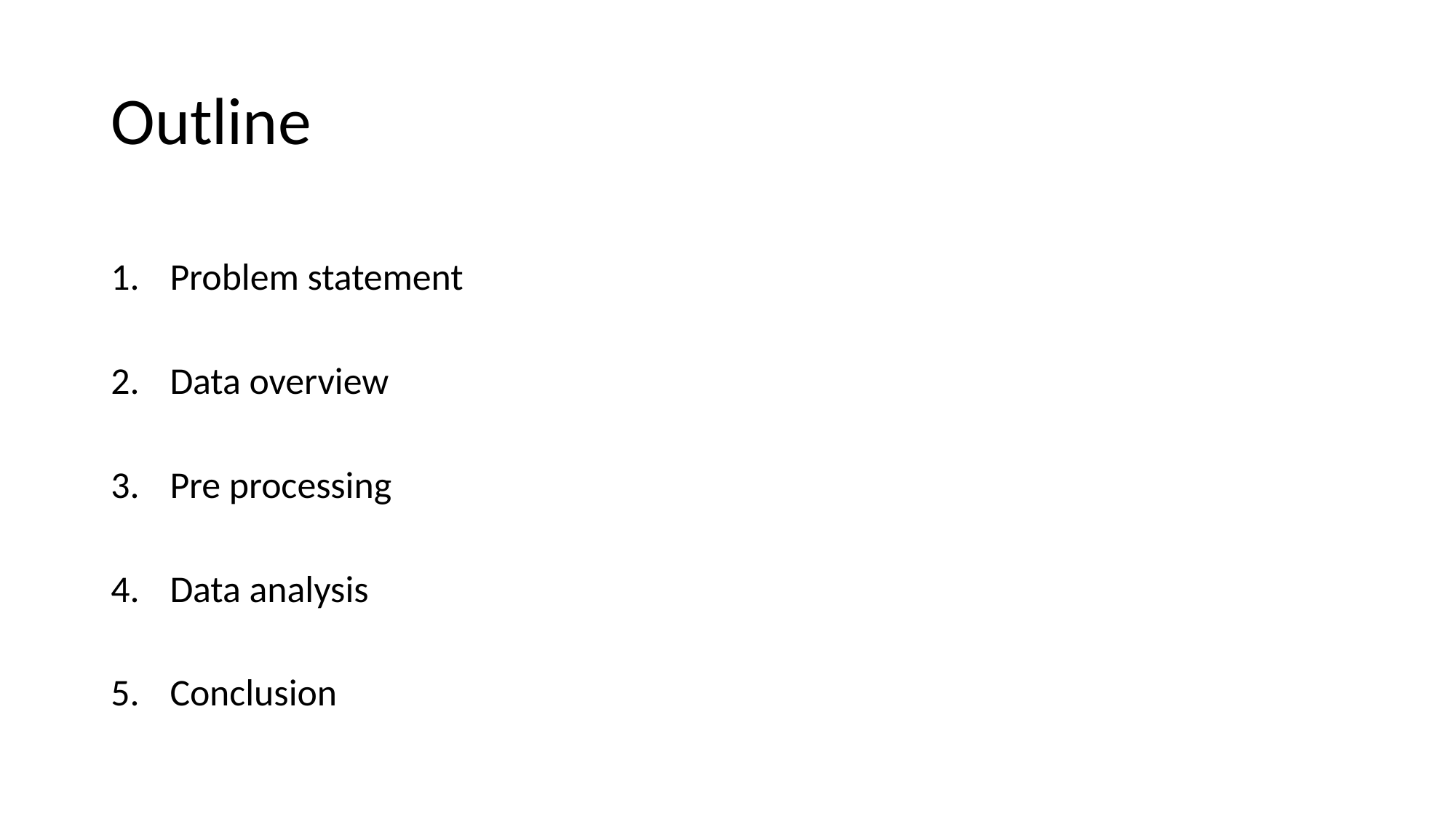

# Outline
Problem statement
Data overview
Pre processing
Data analysis
Conclusion